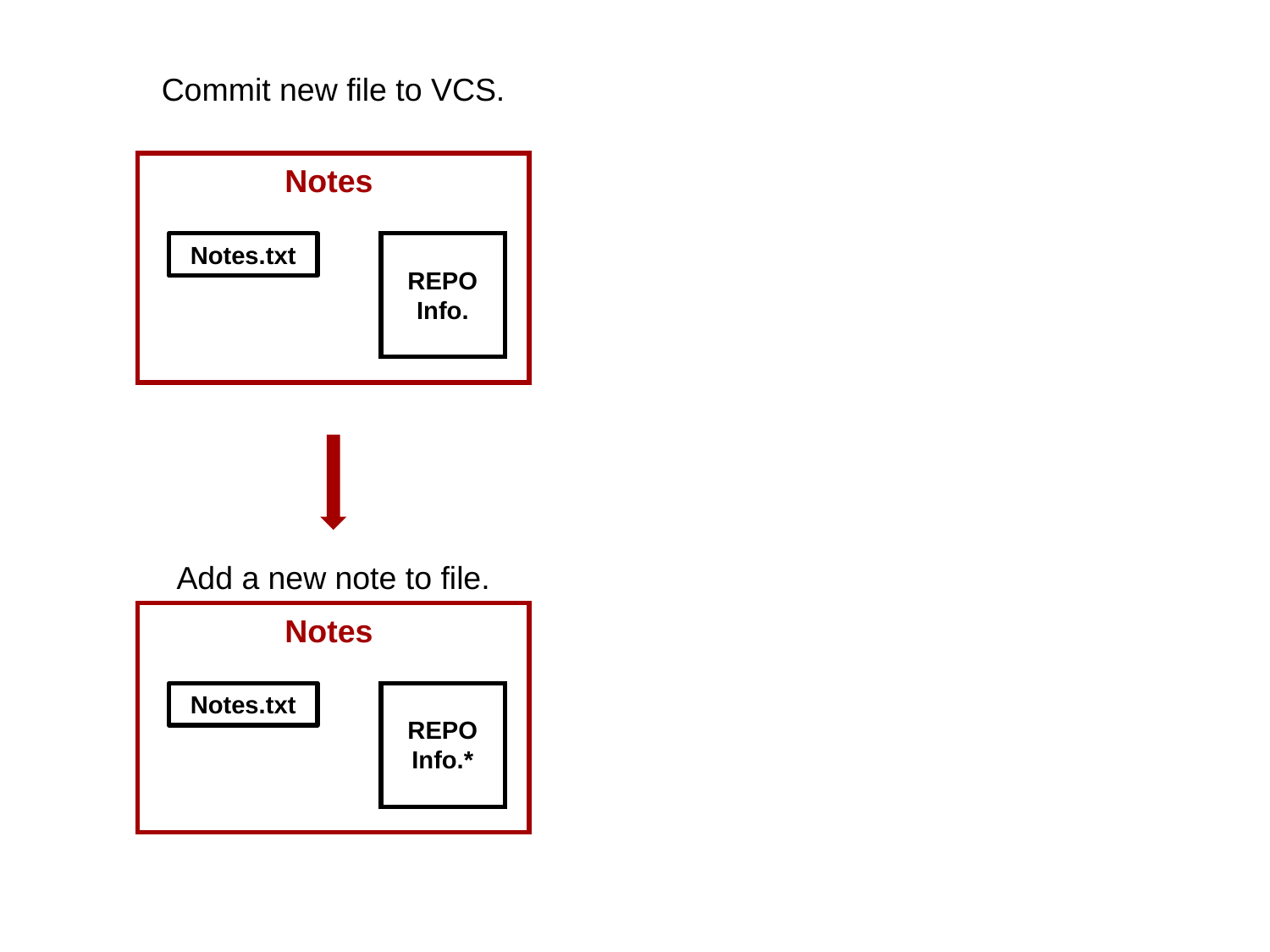

Commit new file to VCS.

Notes
Notes.txt

REPO Info.

Add a new note to file.

Notes
Notes.txt

REPO Info.*